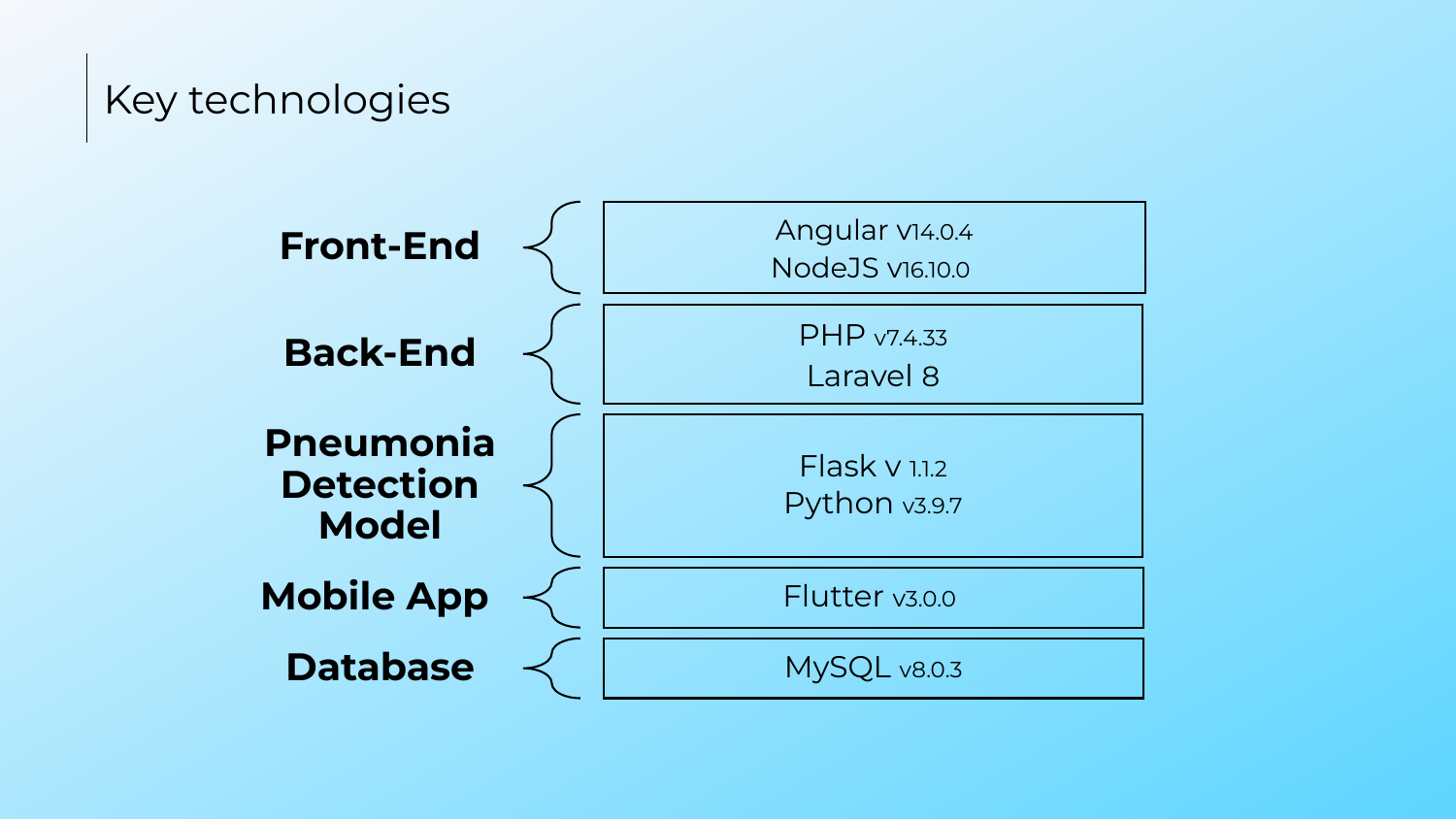

Key technologies
Front-End
Angular v14.0.4
NodeJS v16.10.0
Back-End
PHP v7.4.33
Laravel 8
Pneumonia Detection Model
Flask v 1.1.2
Python v3.9.7
Mobile App
Flutter v3.0.0
Database
MySQL v8.0.3